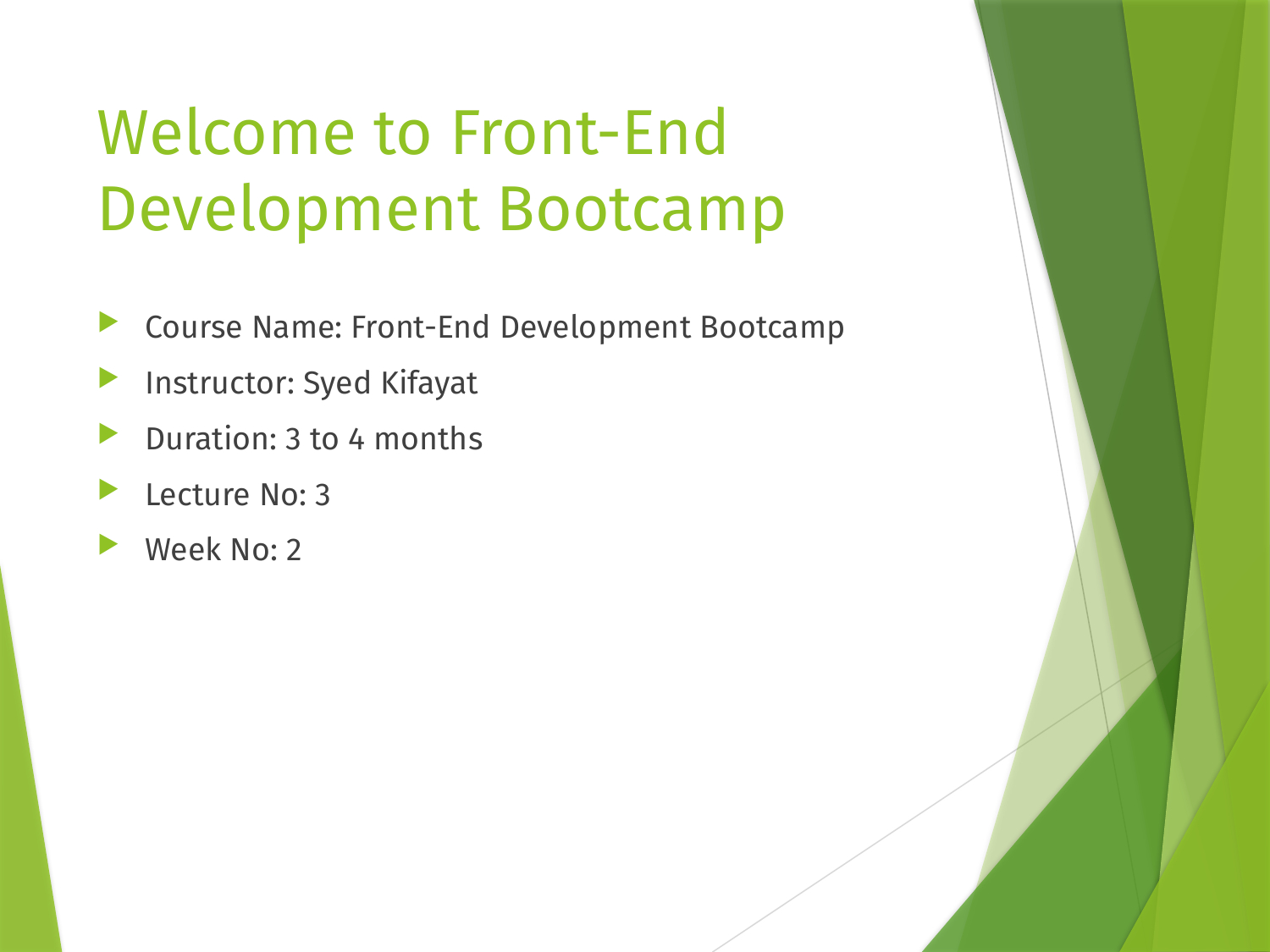

# Welcome to Front-End Development Bootcamp
Course Name: Front-End Development Bootcamp
Instructor: Syed Kifayat
Duration: 3 to 4 months
Lecture No: 3
Week No: 2